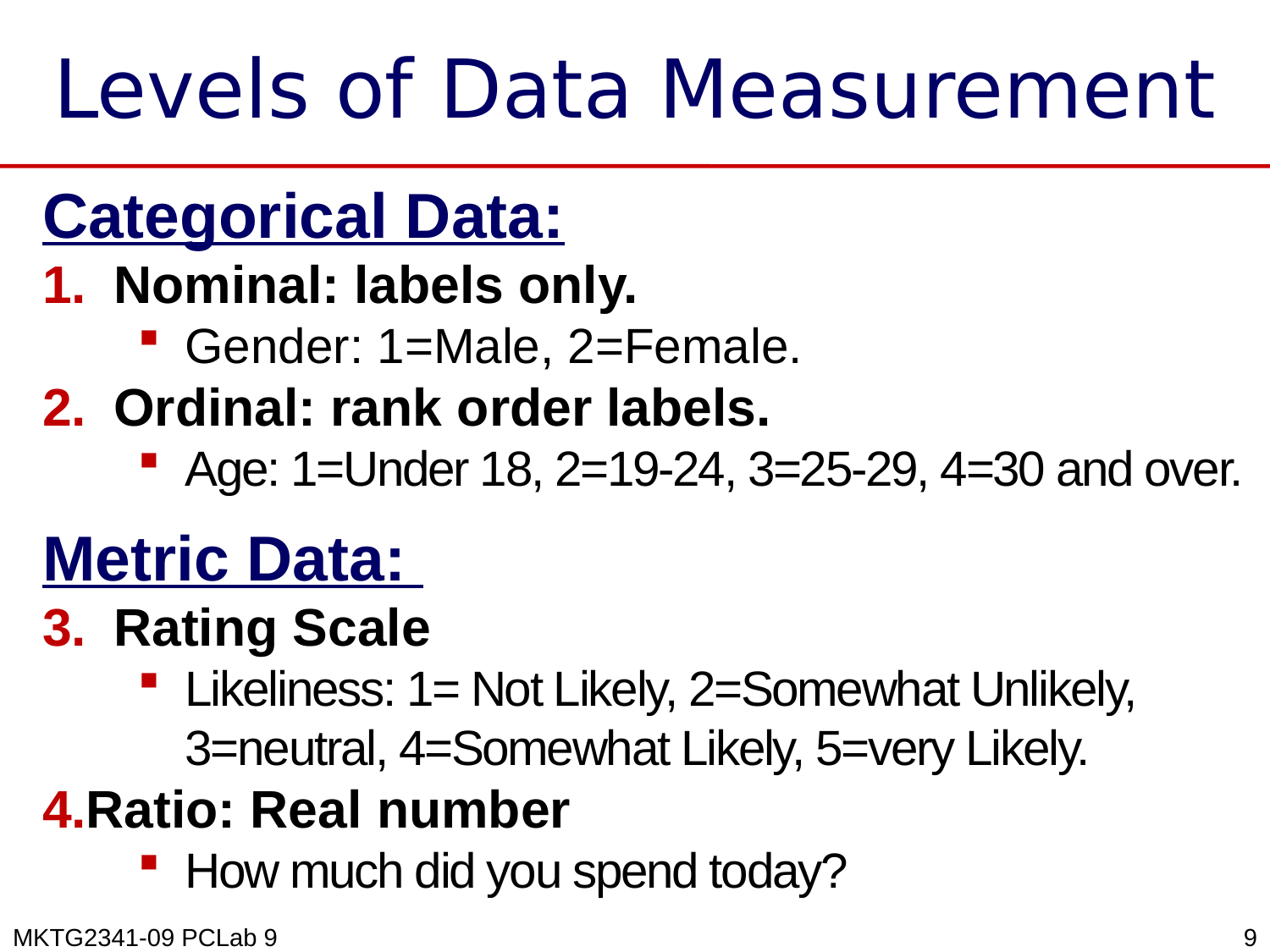

Levels of Data Measurement
Categorical Data:
Nominal: labels only.
Gender: 1=Male, 2=Female.
Ordinal: rank order labels.
Age: 1=Under 18, 2=19-24, 3=25-29, 4=30 and over.
Metric Data:
Rating Scale
Likeliness: 1= Not Likely, 2=Somewhat Unlikely, 3=neutral, 4=Somewhat Likely, 5=very Likely.
Ratio: Real number
How much did you spend today?
MKTG2341-09 PCLab 9
9